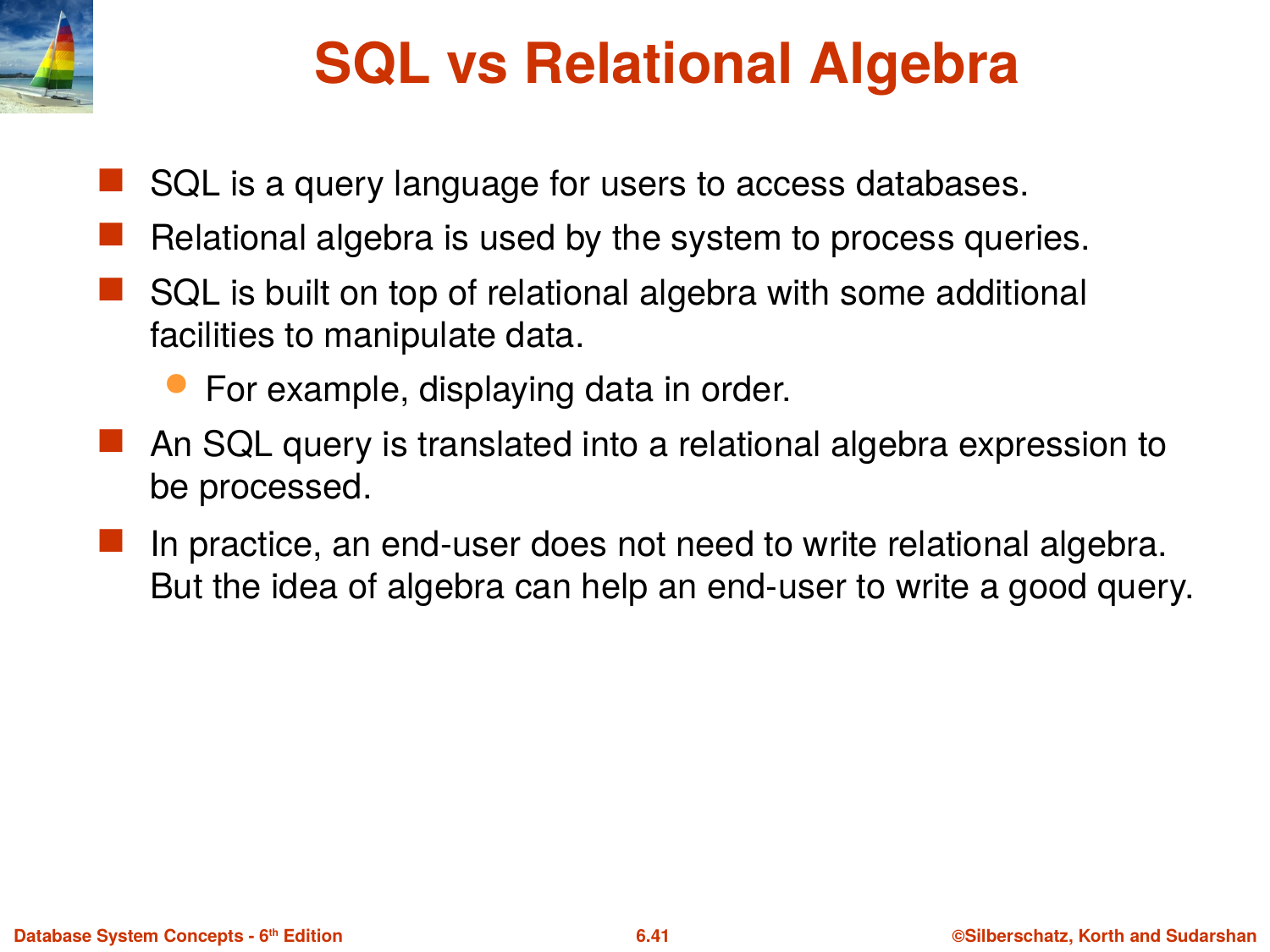

# SQL vs Relational Algebra
SQL is a query language for users to access databases.
Relational algebra is used by the system to process queries.
SQL is built on top of relational algebra with some additional facilities to manipulate data.
For example, displaying data in order.
An SQL query is translated into a relational algebra expression to be processed.
In practice, an end-user does not need to write relational algebra. But the idea of algebra can help an end-user to write a good query.